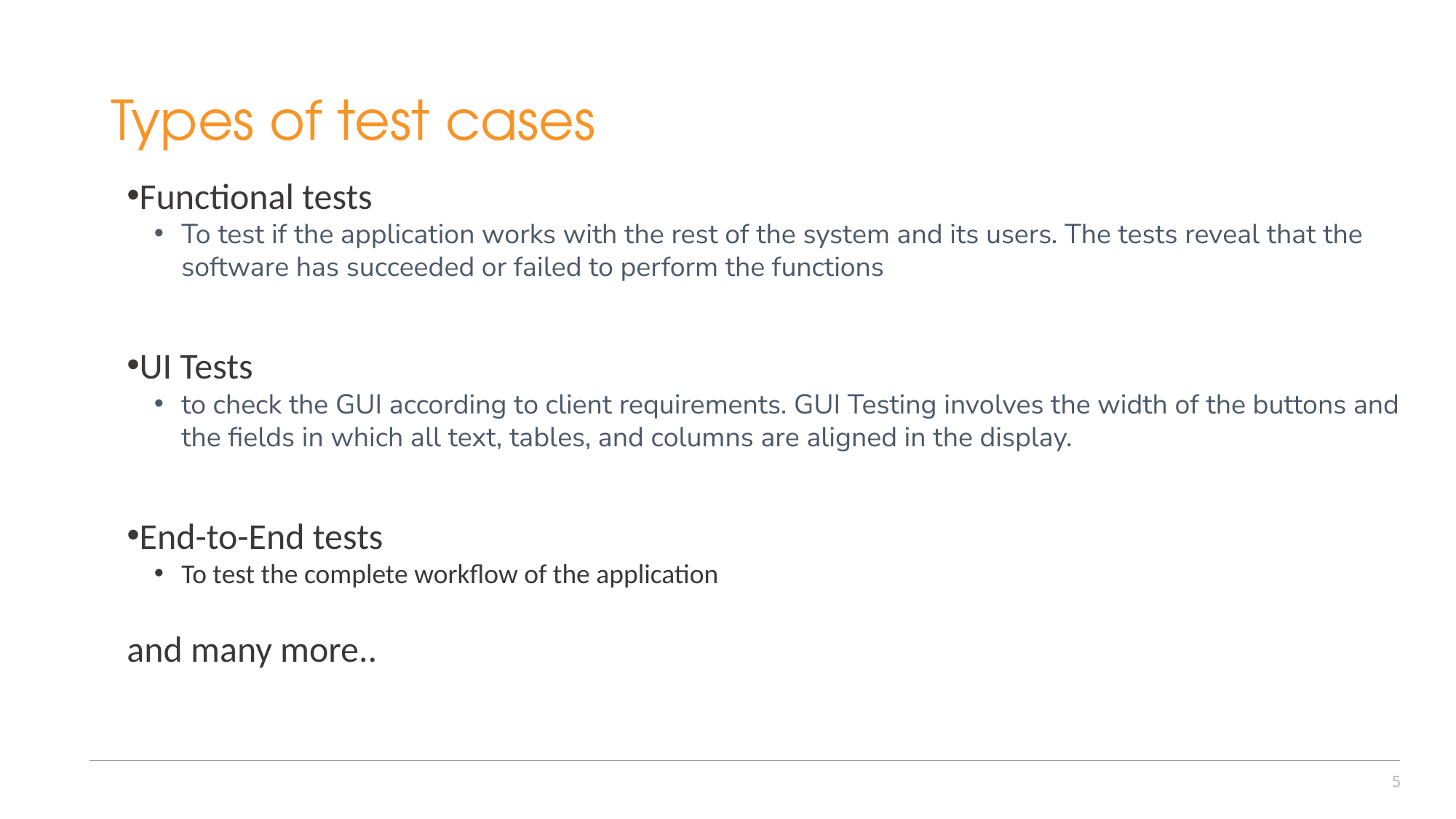

# Types of test cases
Functional tests
To test if the application works with the rest of the system and its users. The tests reveal that the software has succeeded or failed to perform the functions

UI Tests
to check the GUI according to client requirements. GUI Testing involves the width of the buttons and the fields in which all text, tables, and columns are aligned in the display.

End-to-End tests
To test the complete workflow of the application

and many more..
5